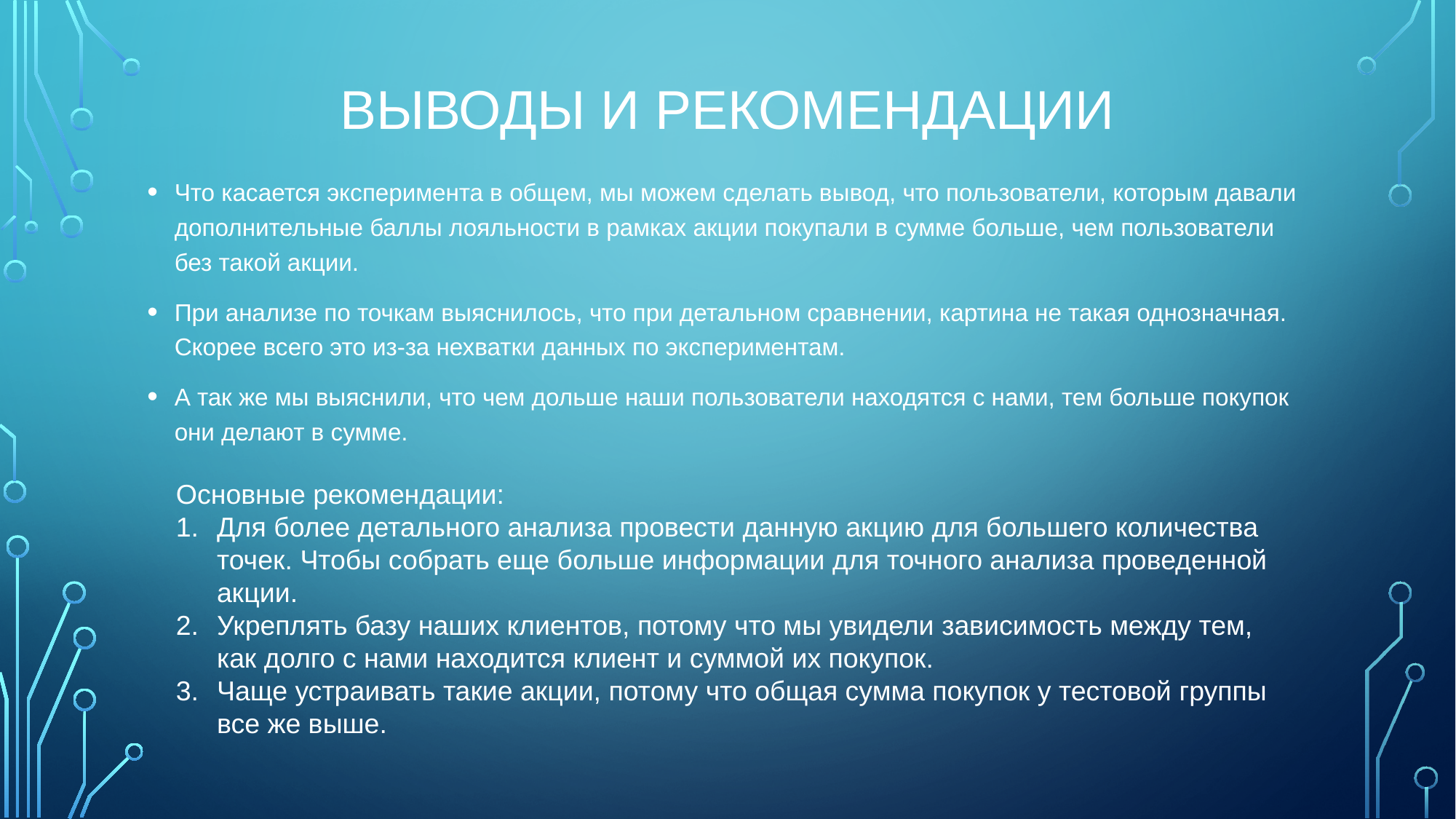

# Выводы и рекомендации
Что касается эксперимента в общем, мы можем сделать вывод, что пользователи, которым давали дополнительные баллы лояльности в рамках акции покупали в сумме больше, чем пользователи без такой акции.
При анализе по точкам выяснилось, что при детальном сравнении, картина не такая однозначная. Скорее всего это из-за нехватки данных по экспериментам.
А так же мы выяснили, что чем дольше наши пользователи находятся с нами, тем больше покупок они делают в сумме.
Основные рекомендации:
Для более детального анализа провести данную акцию для большего количества точек. Чтобы собрать еще больше информации для точного анализа проведенной акции.
Укреплять базу наших клиентов, потому что мы увидели зависимость между тем, как долго с нами находится клиент и суммой их покупок.
Чаще устраивать такие акции, потому что общая сумма покупок у тестовой группы все же выше.